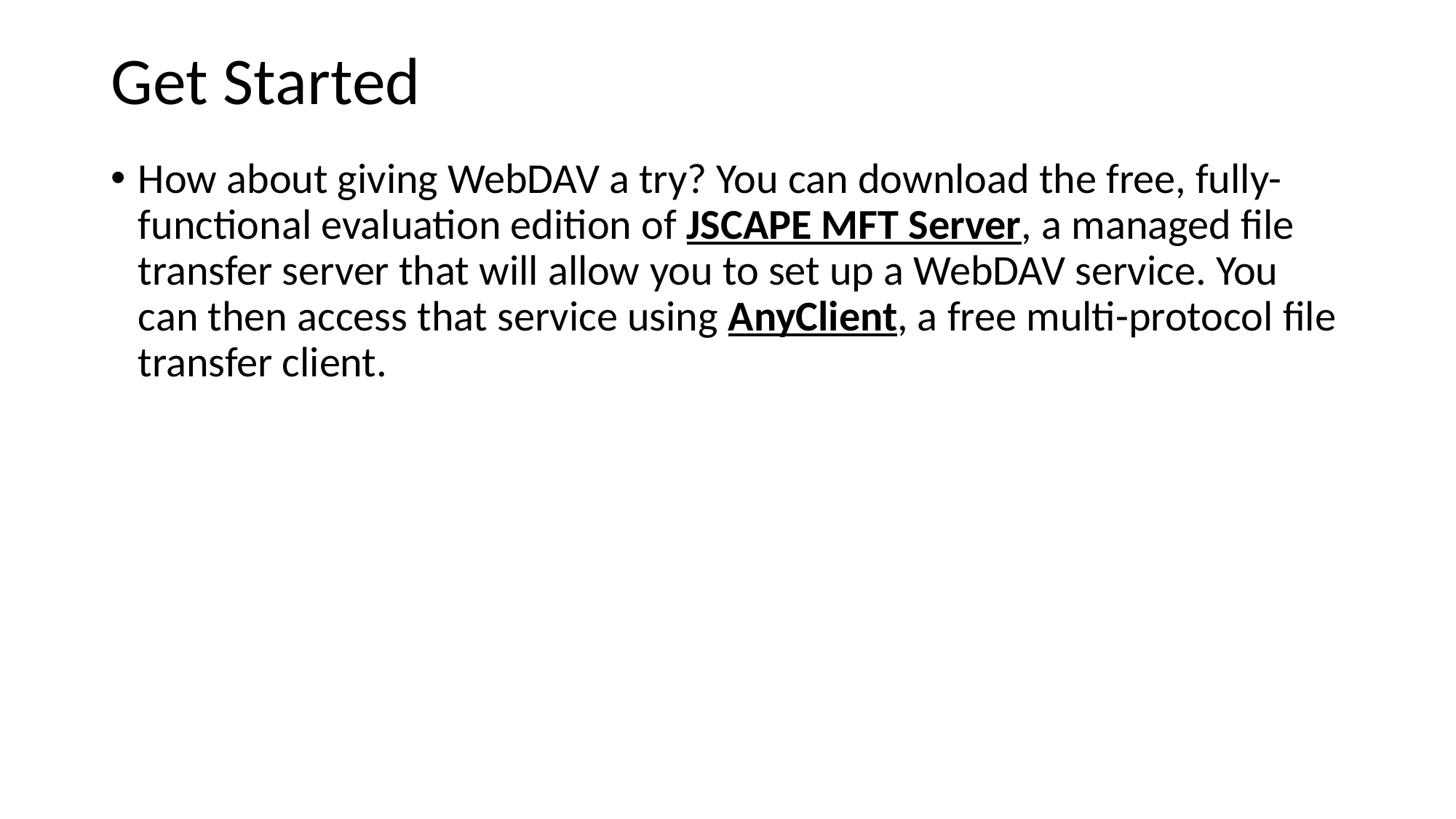

# Get Started
How about giving WebDAV a try? You can download the free, fully-functional evaluation edition of JSCAPE MFT Server, a managed file transfer server that will allow you to set up a WebDAV service. You can then access that service using AnyClient, a free multi-protocol file transfer client.